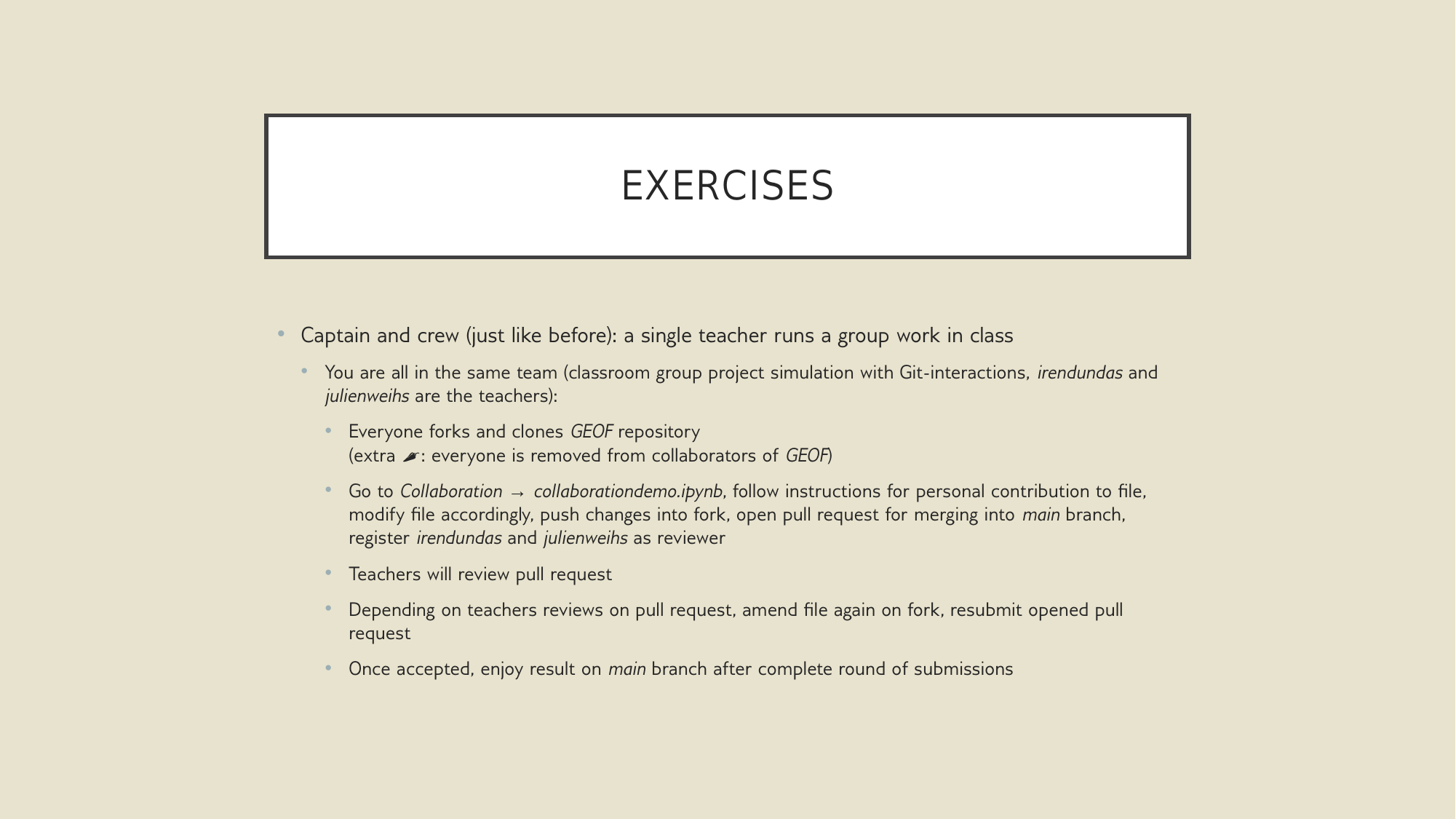

# Exercises
Captain and crew (just like before): a single teacher runs a group work in class
You are all in the same team (classroom group project simulation with Git-interactions, irendundas and julienweihs are the teachers):
Everyone forks and clones GEOF repository
(extra 🌶️: everyone is removed from collaborators of GEOF)
Go to Collaboration → collaborationdemo.ipynb, follow instructions for personal contribution to file, modify file accordingly, push changes into fork, open pull request for merging into main branch, register irendundas and julienweihs as reviewer
Teachers will review pull request
Depending on teachers reviews on pull request, amend file again on fork, resubmit opened pull request
Once accepted, enjoy result on main branch after complete round of submissions